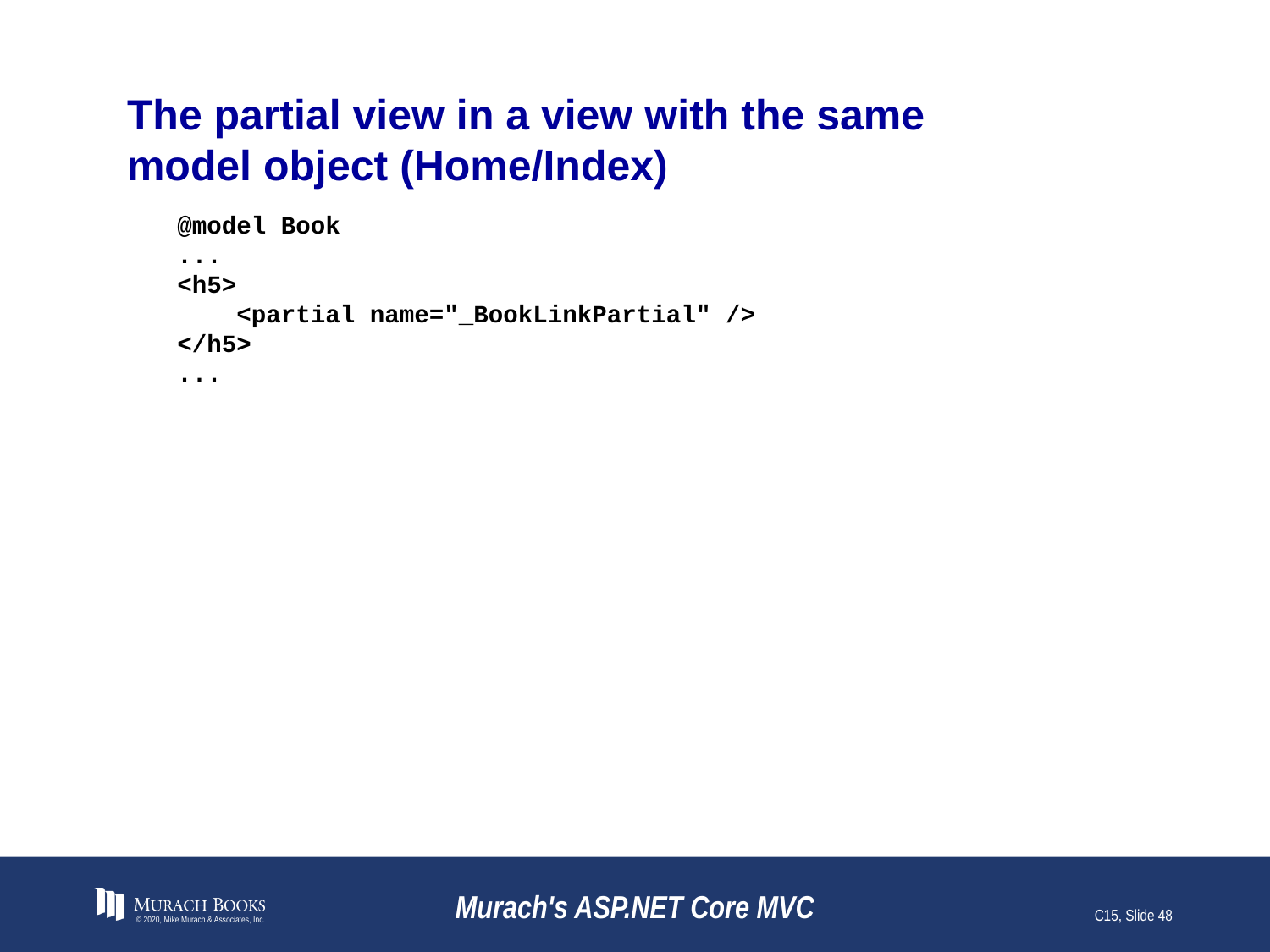

# The partial view in a view with the same model object (Home/Index)
@model Book
...
<h5>
    <partial name="_BookLinkPartial" />
</h5>
...

© 2020, Mike Murach & Associates, Inc.
Murach's ASP.NET Core MVC

C15, Slide 48